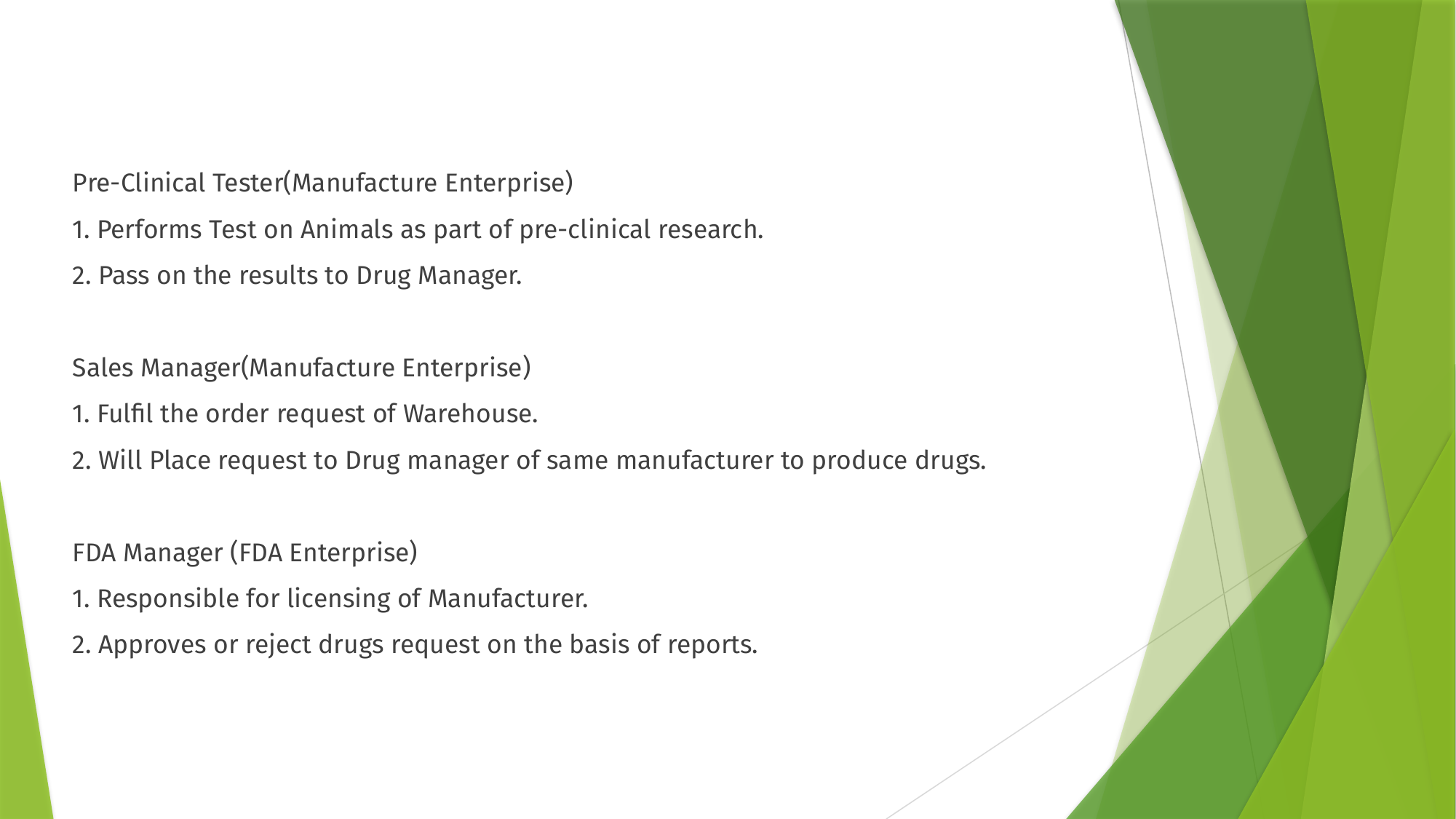

Pre-Clinical Tester(Manufacture Enterprise)
1. Performs Test on Animals as part of pre-clinical research.
2. Pass on the results to Drug Manager.

Sales Manager(Manufacture Enterprise)
1. Fulfil the order request of Warehouse.
2. Will Place request to Drug manager of same manufacturer to produce drugs.

FDA Manager (FDA Enterprise)
1. Responsible for licensing of Manufacturer.
2. Approves or reject drugs request on the basis of reports.